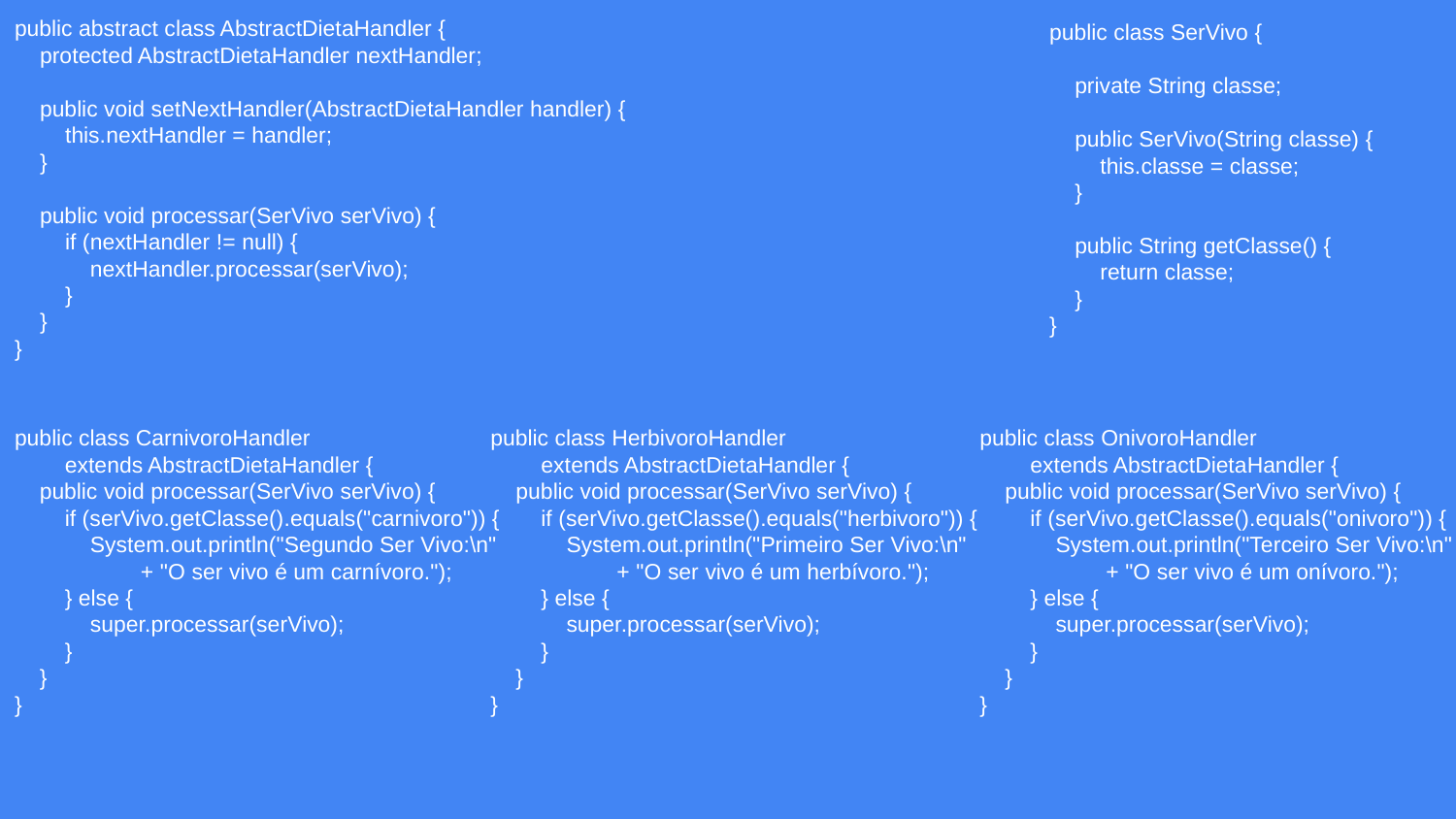

public abstract class AbstractDietaHandler {
    protected AbstractDietaHandler nextHandler;

    public void setNextHandler(AbstractDietaHandler handler) {
        this.nextHandler = handler;
    }

    public void processar(SerVivo serVivo) {
        if (nextHandler != null) {
            nextHandler.processar(serVivo);
        }
    }
}

public class SerVivo {

    private String classe;

    public SerVivo(String classe) {
        this.classe = classe;
    }

    public String getClasse() {
        return classe;
    }
}

public class CarnivoroHandler
        extends AbstractDietaHandler {
    public void processar(SerVivo serVivo) {
        if (serVivo.getClasse().equals("carnivoro")) {
            System.out.println("Segundo Ser Vivo:\n"
                    + "O ser vivo é um carnívoro.");
        } else {
            super.processar(serVivo);
        }
    }
}

public class HerbivoroHandler
        extends AbstractDietaHandler {
    public void processar(SerVivo serVivo) {
        if (serVivo.getClasse().equals("herbivoro")) {
            System.out.println("Primeiro Ser Vivo:\n"
                    + "O ser vivo é um herbívoro.");
        } else {
            super.processar(serVivo);
        }
    }
}

public class OnivoroHandler
        extends AbstractDietaHandler {
    public void processar(SerVivo serVivo) {
        if (serVivo.getClasse().equals("onivoro")) {
            System.out.println("Terceiro Ser Vivo:\n"
                    + "O ser vivo é um onívoro.");
        } else {
            super.processar(serVivo);
        }
    }
}